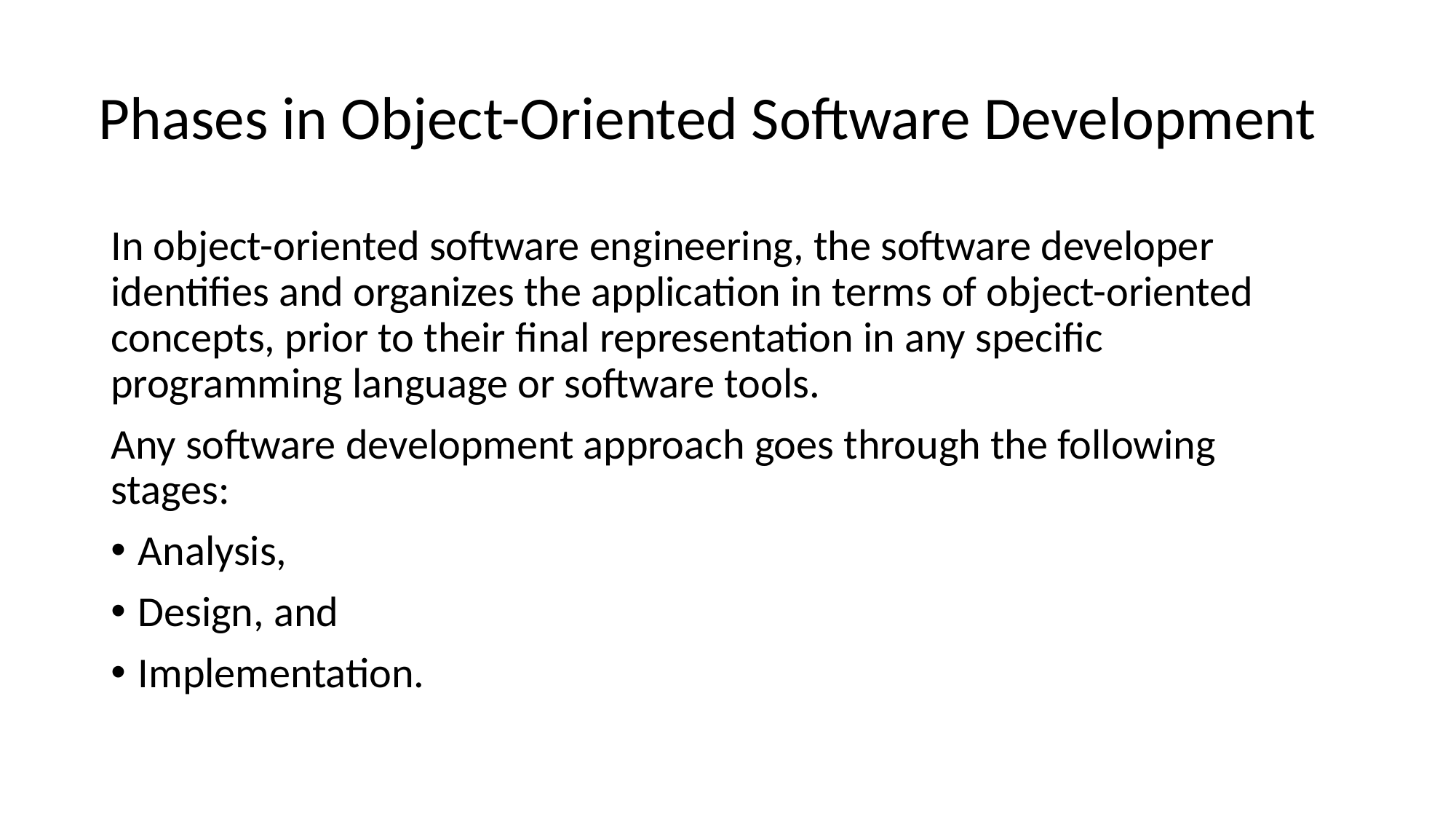

# Phases in Object-Oriented Software Development
In object-oriented software engineering, the software developer identifies and organizes the application in terms of object-oriented concepts, prior to their final representation in any specific programming language or software tools.
Any software development approach goes through the following stages:
Analysis,
Design, and
Implementation.